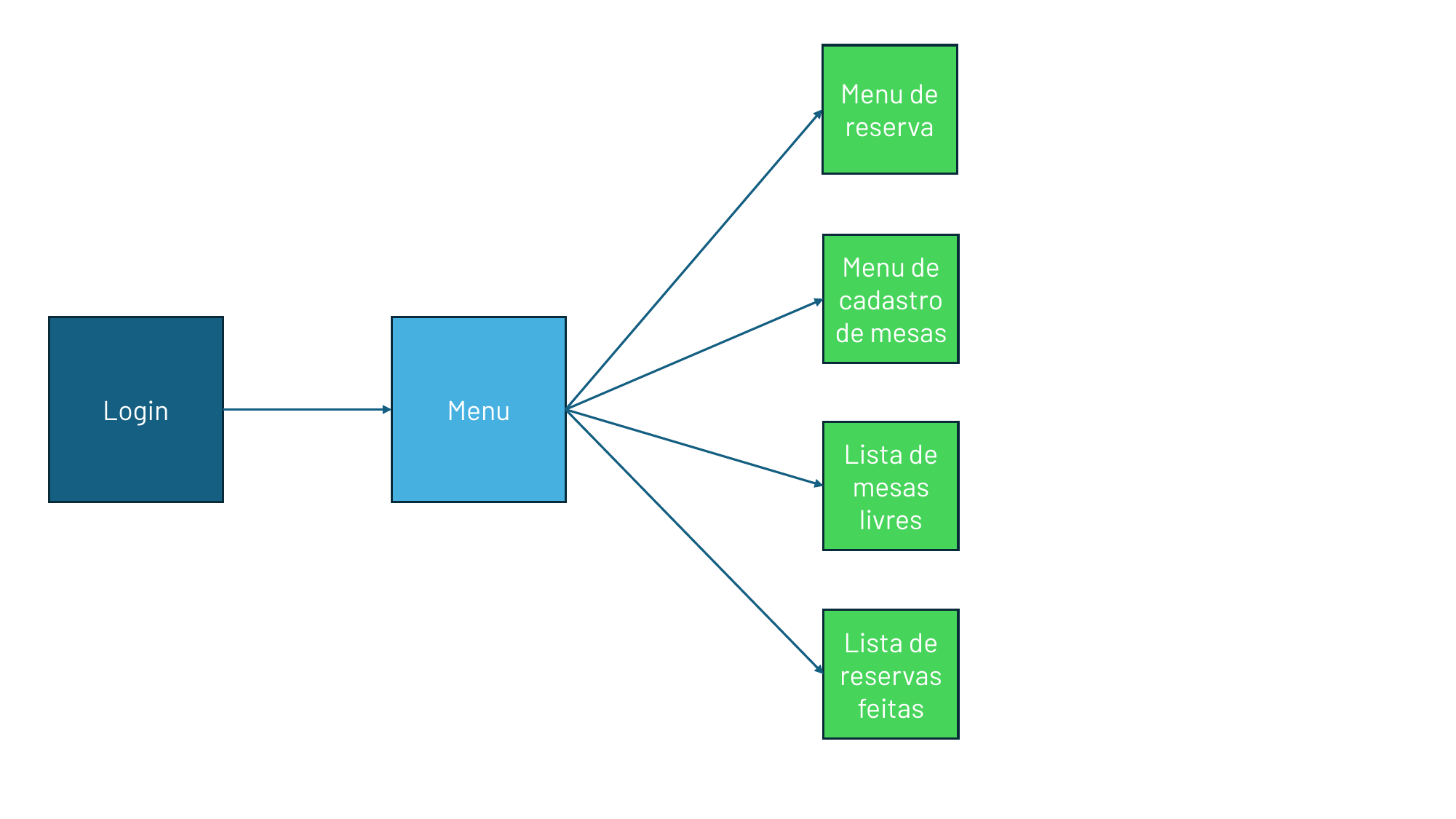

Menu de reserva
Menu de cadastro de mesas
Menu
Login
Lista de mesas livres
Lista de reservas feitas